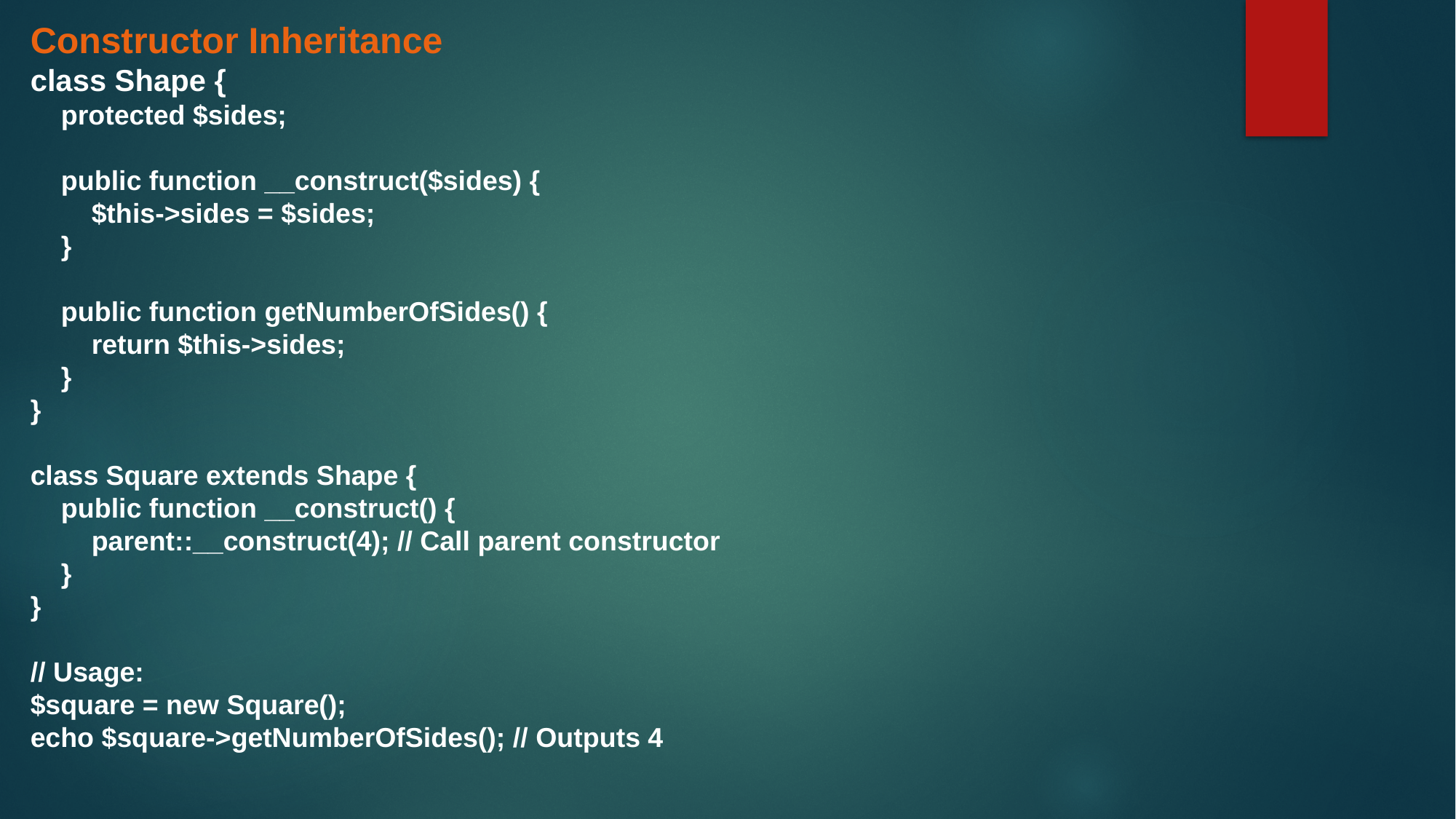

Constructor Inheritance
class Shape {
    protected $sides;

    public function __construct($sides) {
        $this->sides = $sides;
    }

    public function getNumberOfSides() {
        return $this->sides;
    }
}

class Square extends Shape {
    public function __construct() {
        parent::__construct(4); // Call parent constructor
    }
}

// Usage:
$square = new Square();
echo $square->getNumberOfSides(); // Outputs 4